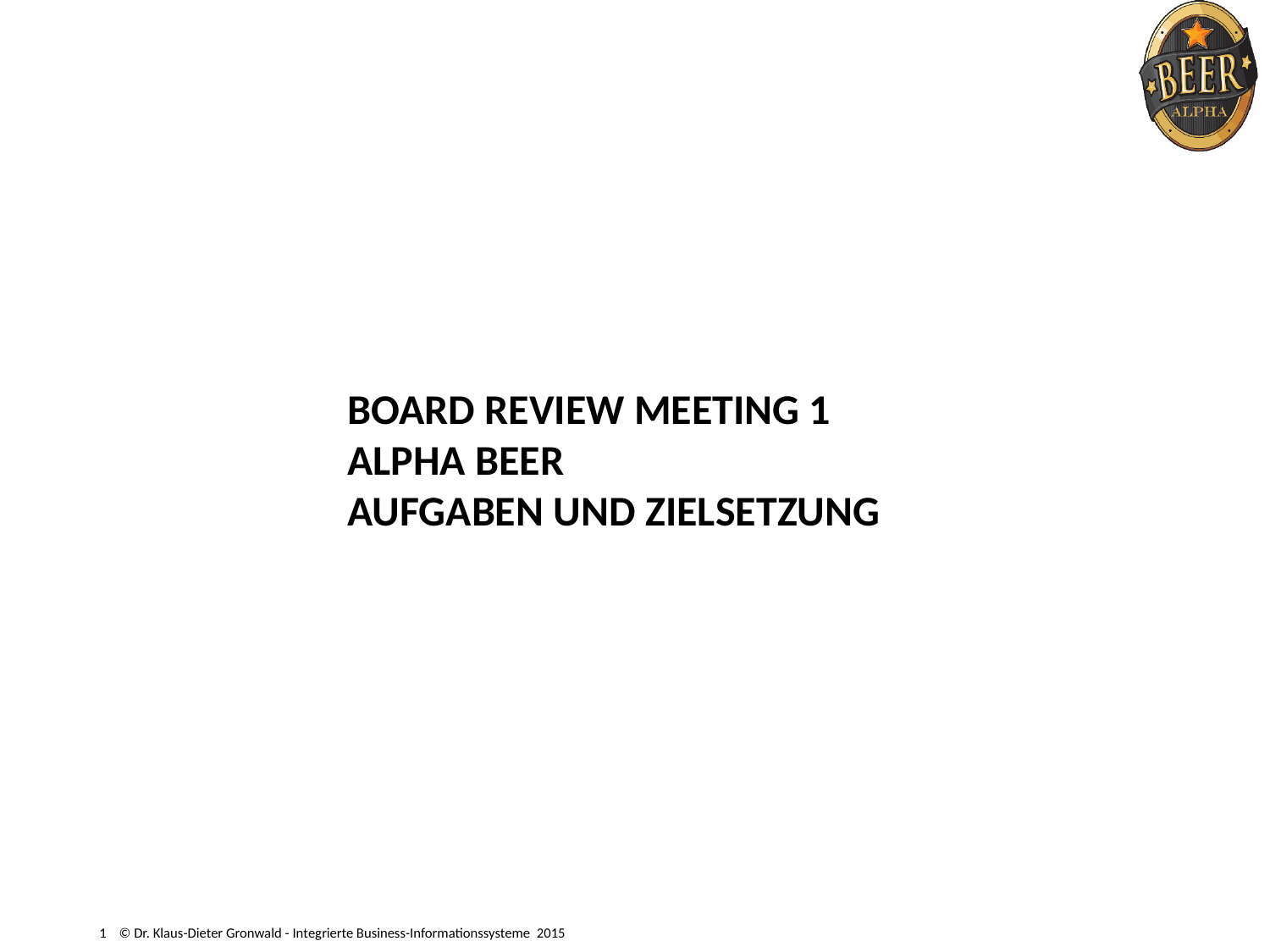

# Board Review Meeting 1 Alpha Beer Aufgaben und Zielsetzung